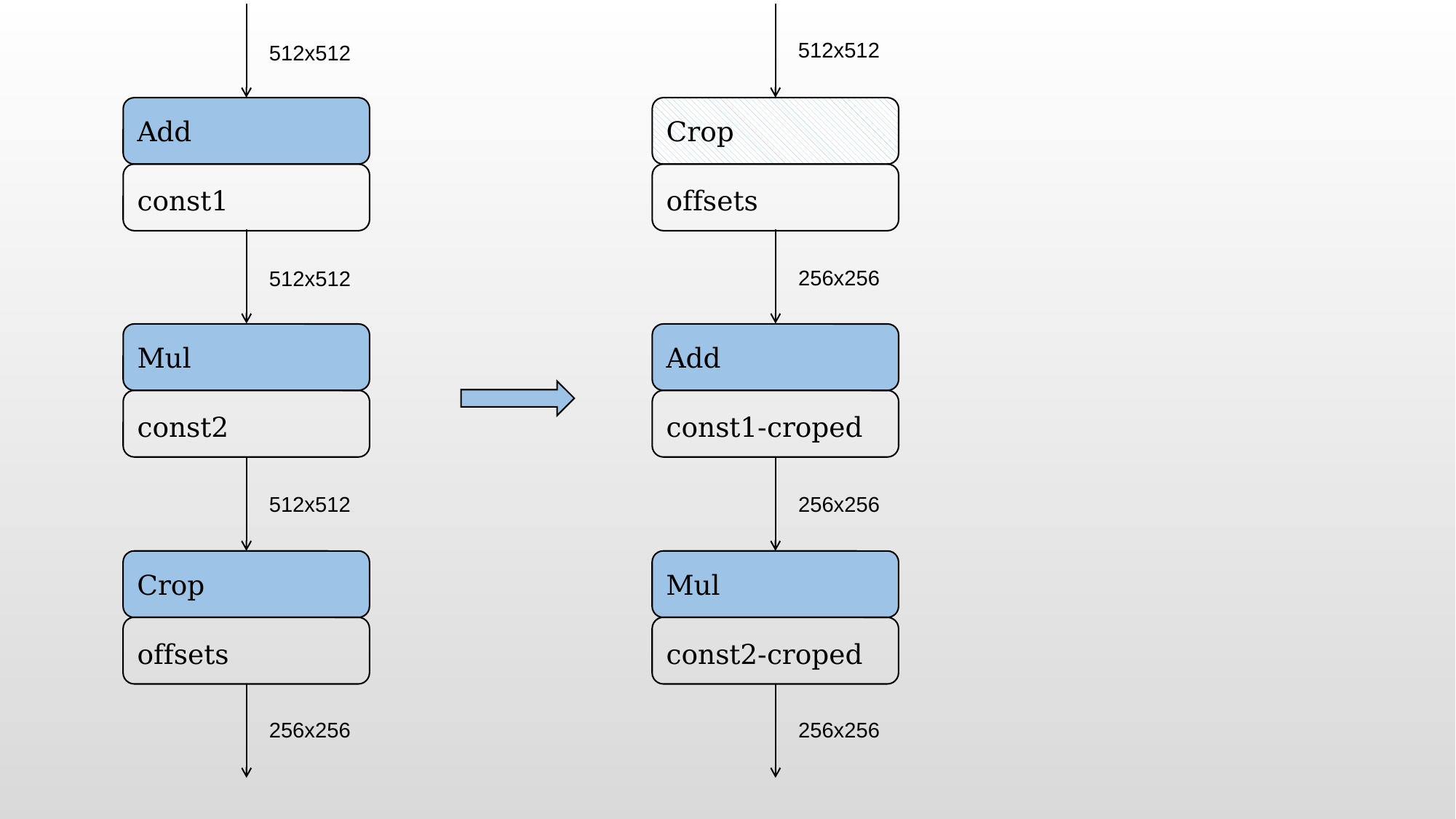

Add
const1
Mul
const2
Crop
offsets
Crop
offsets
Add
const1-croped
Mul
const2-croped
512x512
512x512
256x256
512x512

512x512
256x256
256x256
256x256